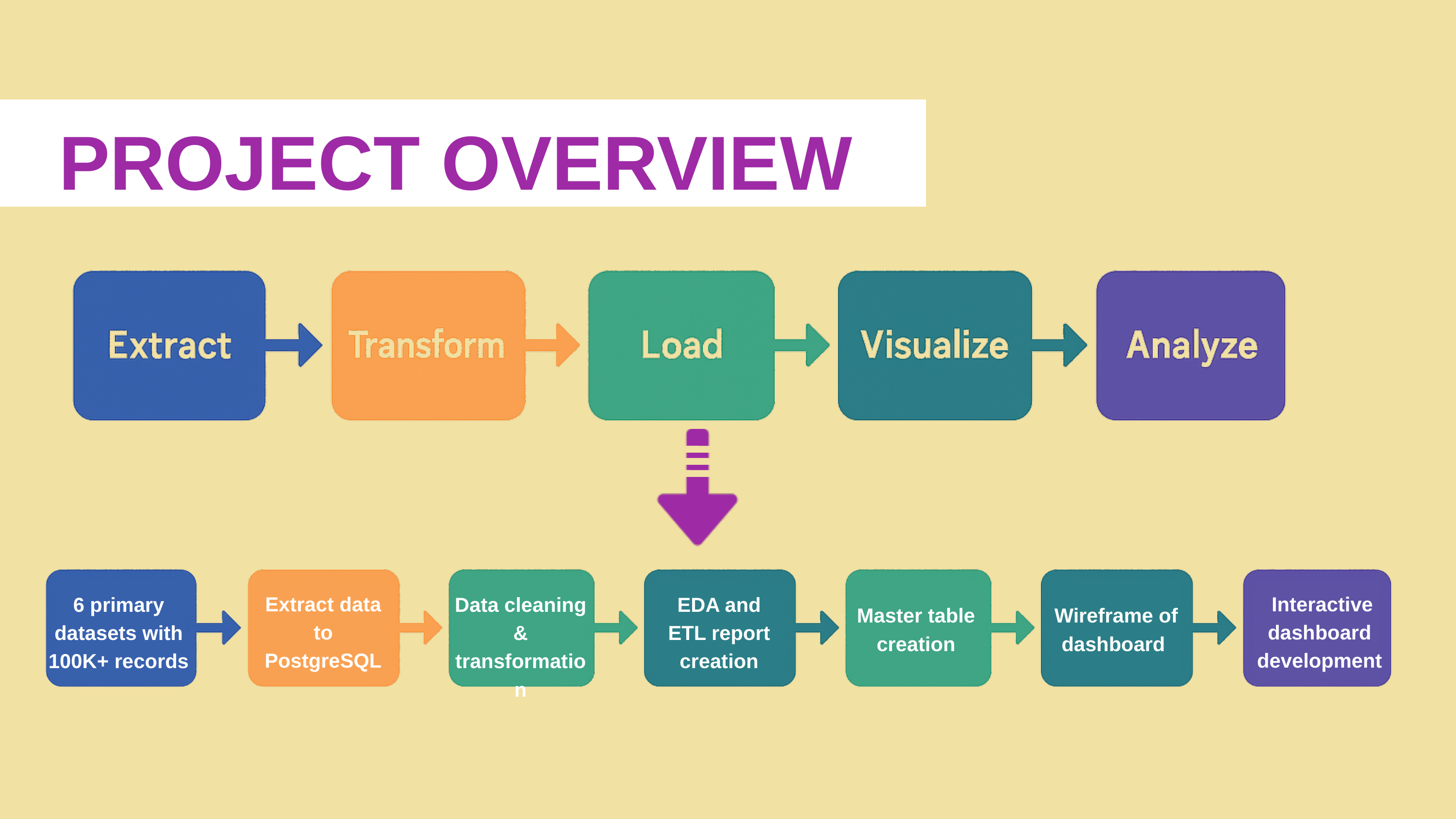

PROJECT OVERVIEW

Extract data to PostgreSQL
 Interactive dashboard development
6 primary datasets with 100K+ records
Data cleaning & transformation
EDA and ETL report creation
Master table creation
 Wireframe of dashboard